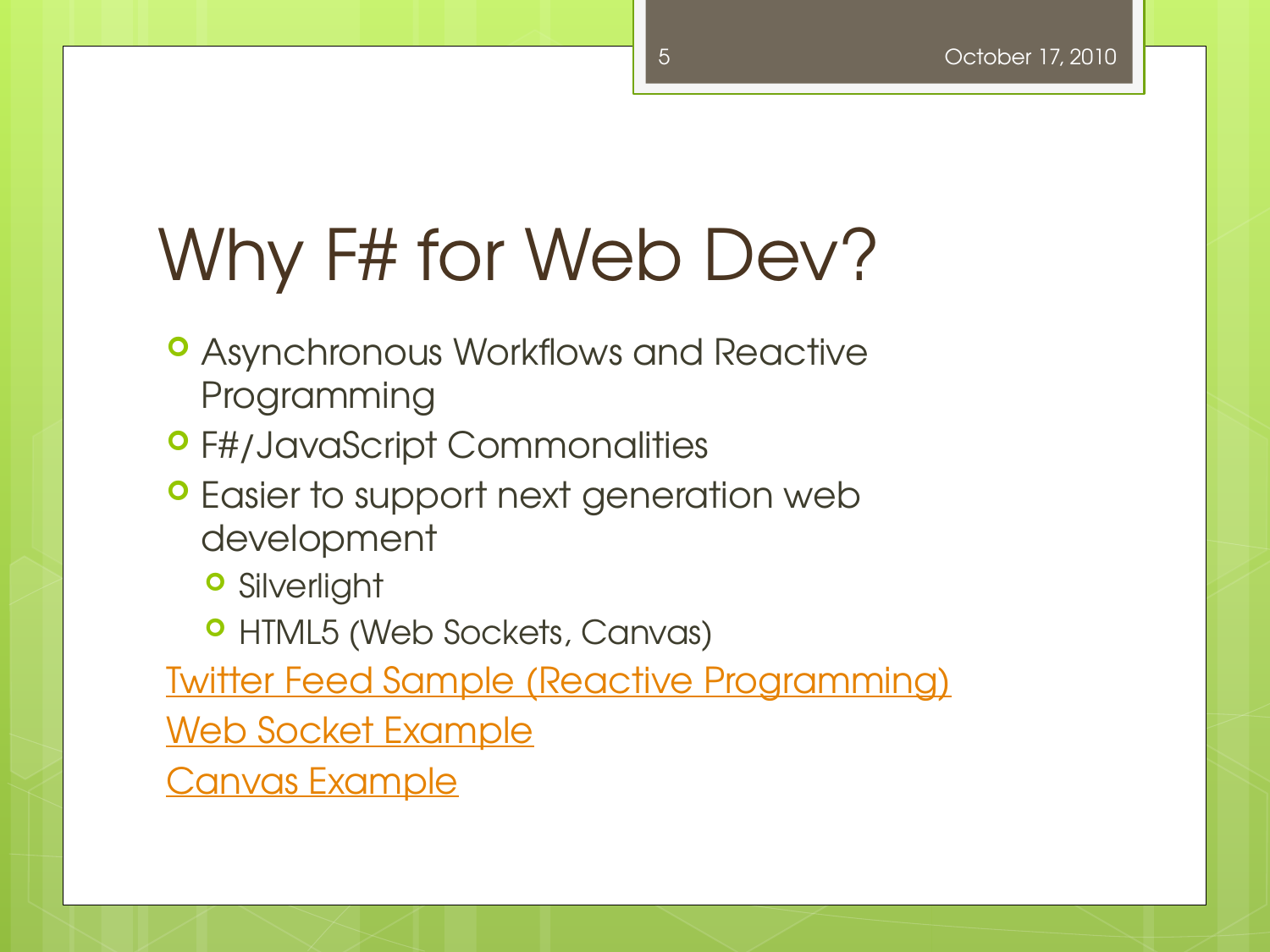

5
October 17, 2010
# Why F# for Web Dev?
Asynchronous Workflows and Reactive Programming
F#/JavaScript Commonalities
Easier to support next generation web development
Silverlight
HTML5 (Web Sockets, Canvas)
Twitter Feed Sample (Reactive Programming)
Web Socket Example
Canvas Example